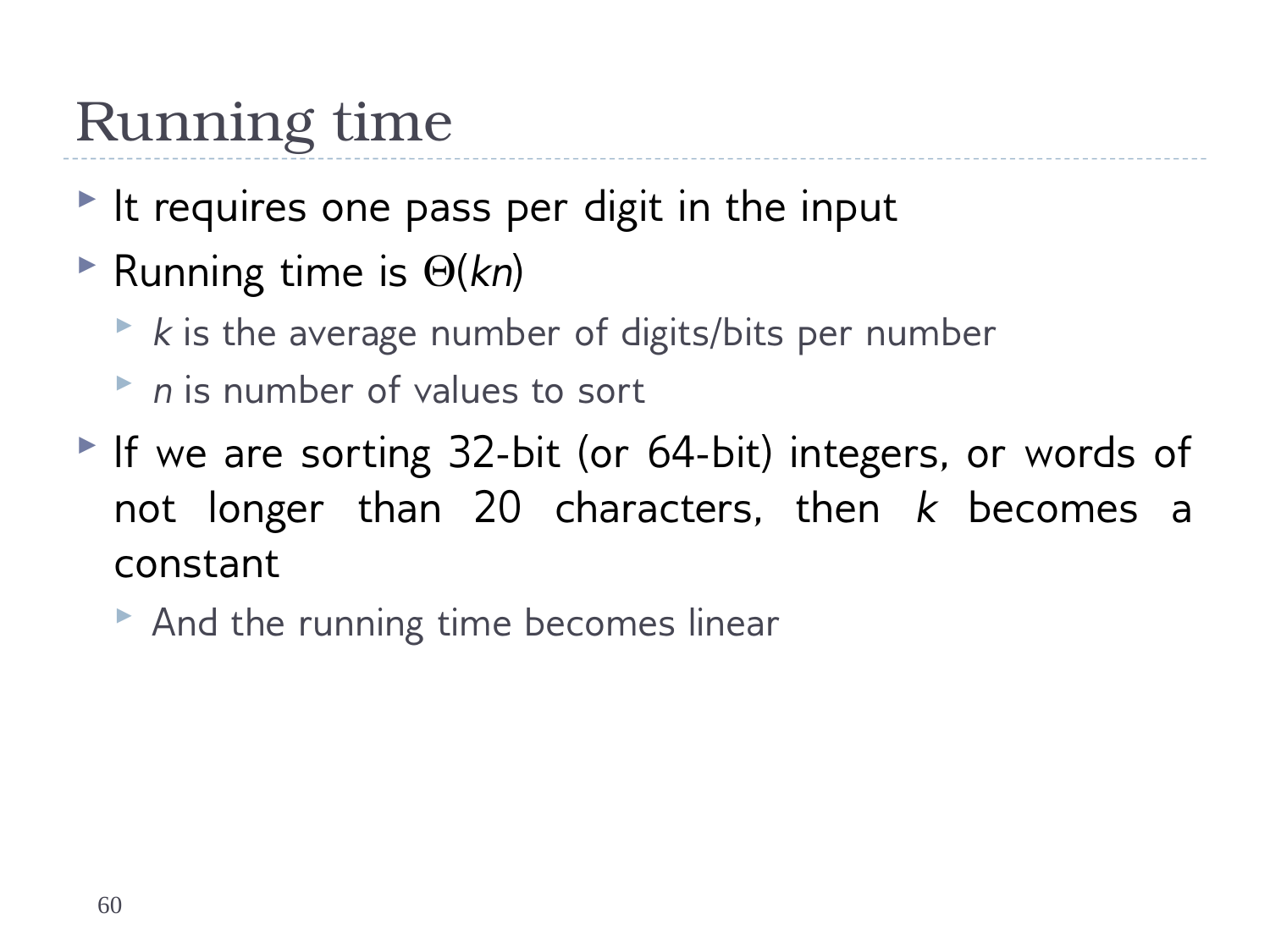

# Running time
It requires one pass per digit in the input
Running time is Θ(kn)
k is the average number of digits/bits per number
n is number of values to sort
If we are sorting 32-bit (or 64-bit) integers, or words of not longer than 20 characters, then k becomes a constant
And the running time becomes linear
60